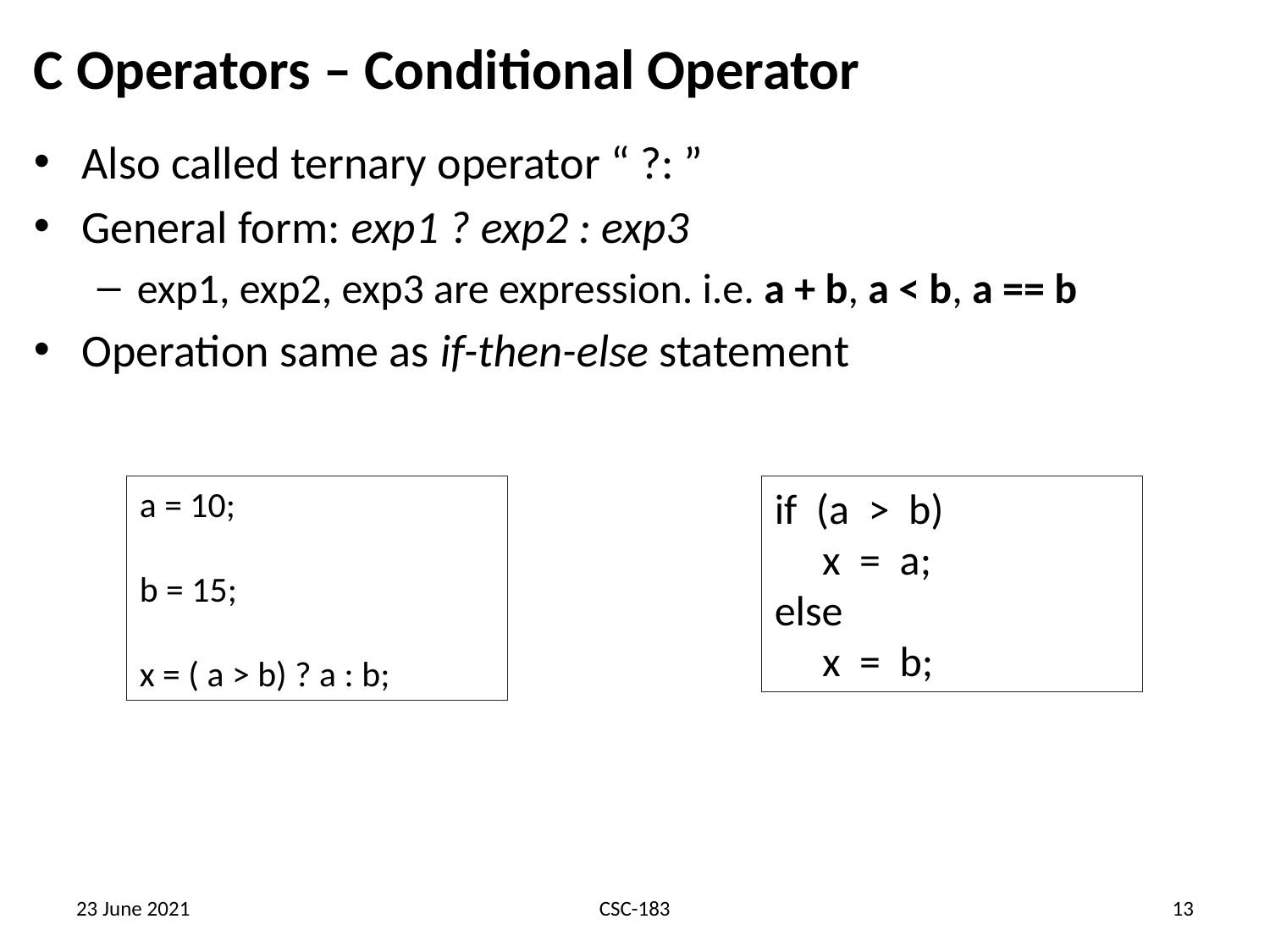

# C Operators – Conditional Operator
Also called ternary operator “ ?: ”
General form: exp1 ? exp2 : exp3
exp1, exp2, exp3 are expression. i.e. a + b, a < b, a == b
Operation same as if-then-else statement

a = 10;

b = 15;

x = ( a > b) ? a : b;
if  (a  >  b)
     x  =  a;
else
     x  =  b;
23 June 2021
CSC-183
13